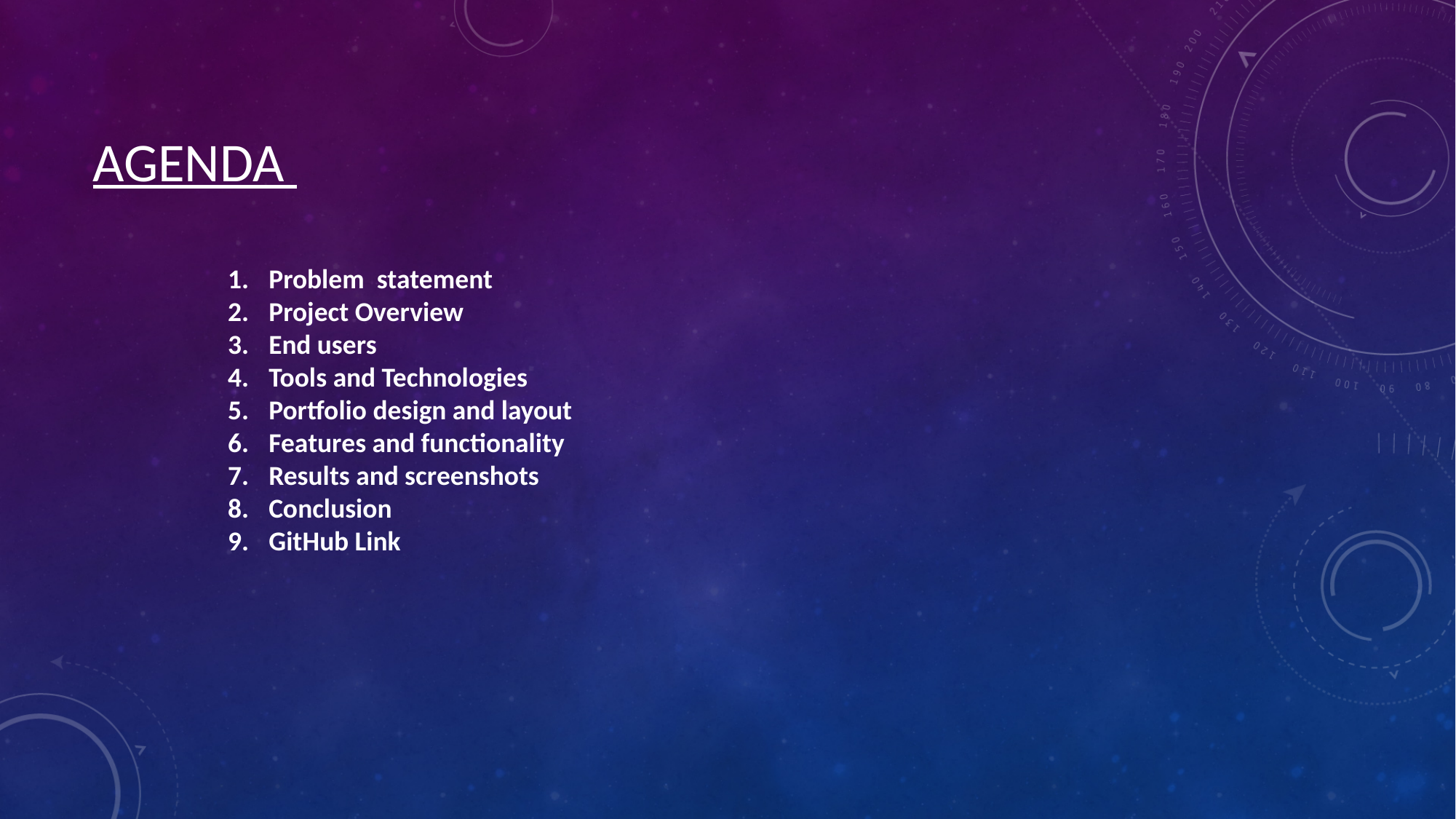

# AgenDa
Problem  statement
Project Overview
End users
Tools and Technologies
Portfolio design and layout
Features and functionality
Results and screenshots
Conclusion
GitHub Link